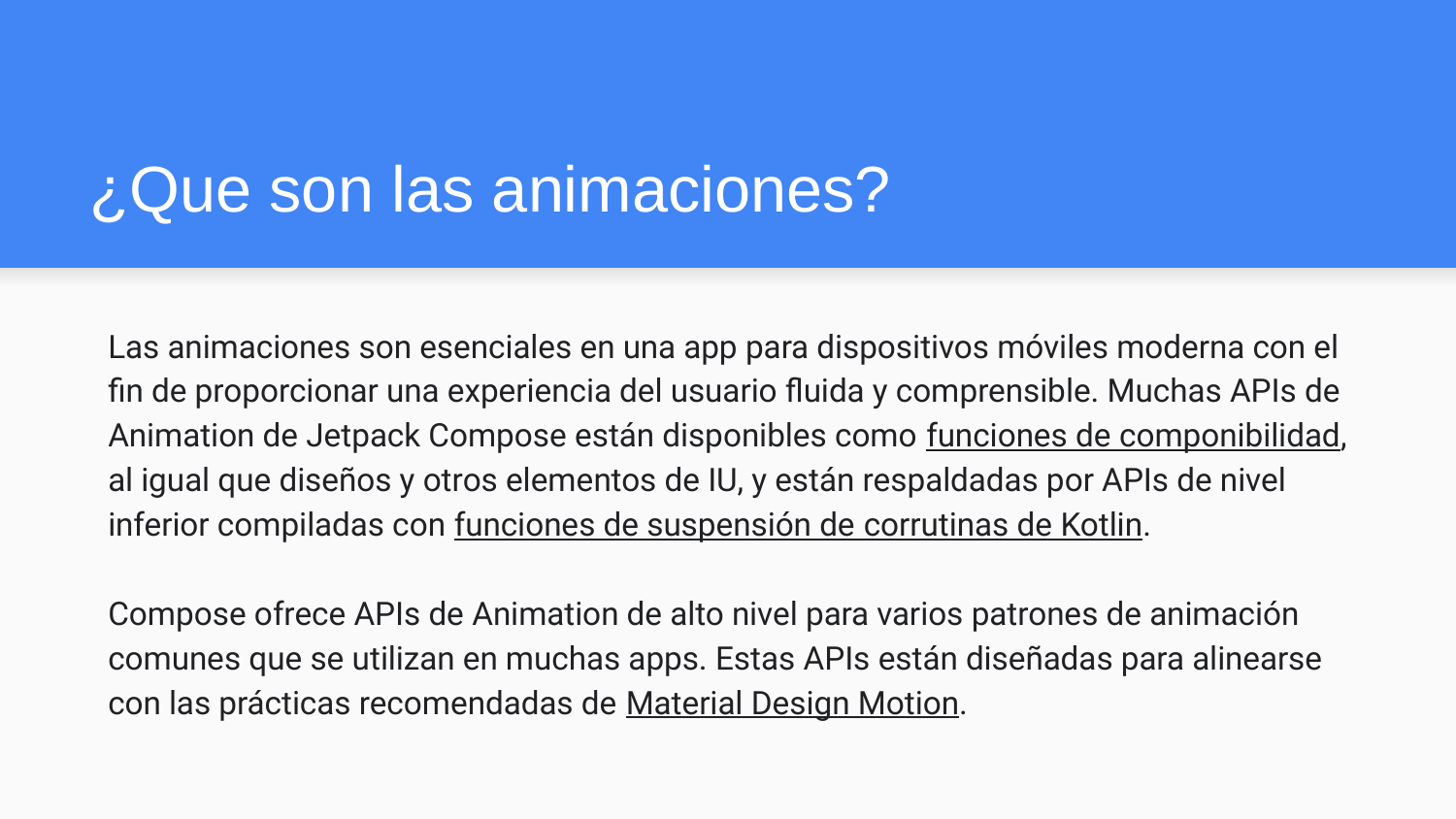

# ¿Que son las animaciones?
Las animaciones son esenciales en una app para dispositivos móviles moderna con el fin de proporcionar una experiencia del usuario fluida y comprensible. Muchas APIs de Animation de Jetpack Compose están disponibles como funciones de componibilidad, al igual que diseños y otros elementos de IU, y están respaldadas por APIs de nivel inferior compiladas con funciones de suspensión de corrutinas de Kotlin.

Compose ofrece APIs de Animation de alto nivel para varios patrones de animación comunes que se utilizan en muchas apps. Estas APIs están diseñadas para alinearse con las prácticas recomendadas de Material Design Motion.